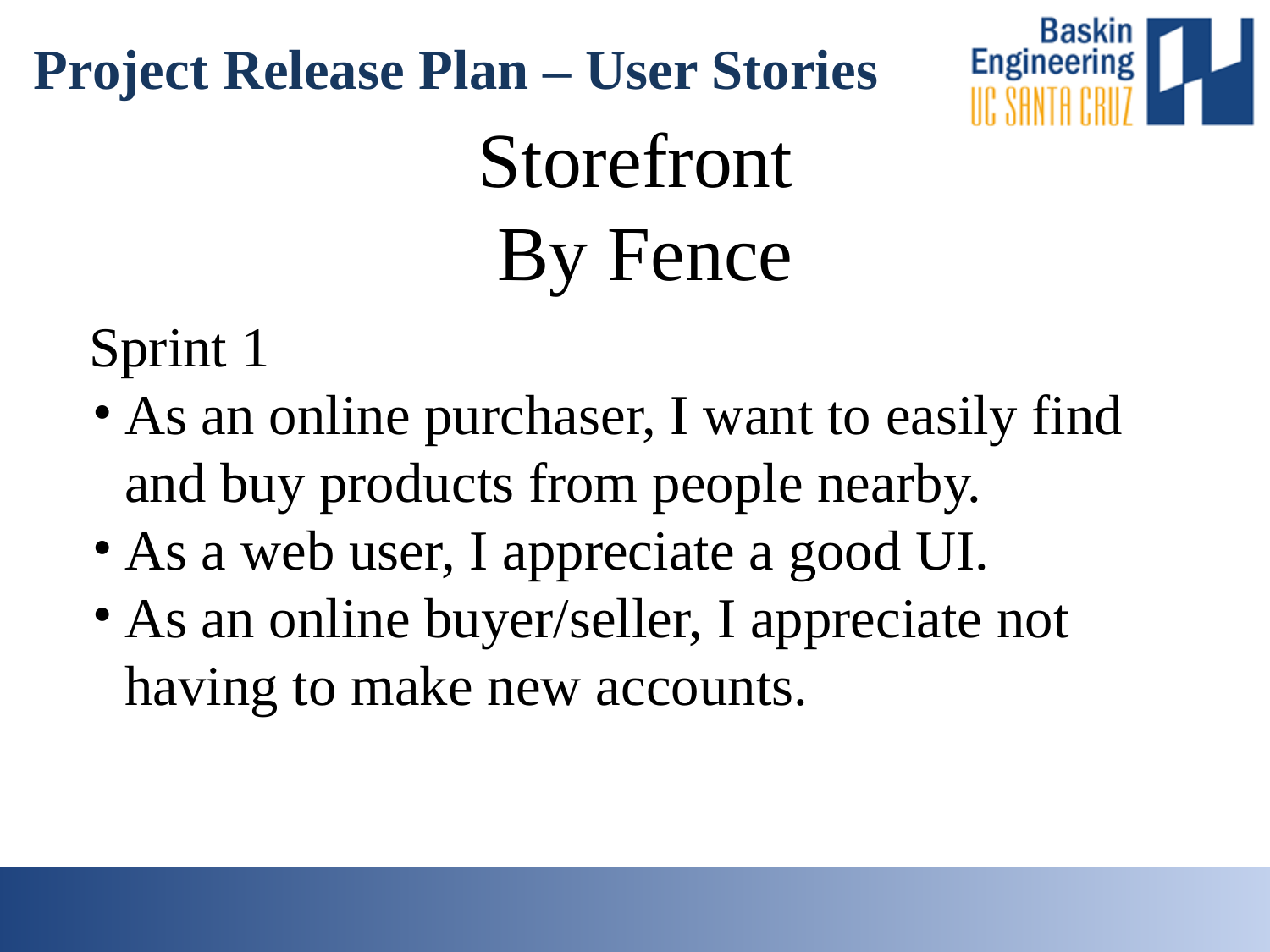

# Project Release Plan – User Stories
Sprint 1
As an online purchaser, I want to easily find and buy products from people nearby.
As a web user, I appreciate a good UI.
As an online buyer/seller, I appreciate not having to make new accounts.